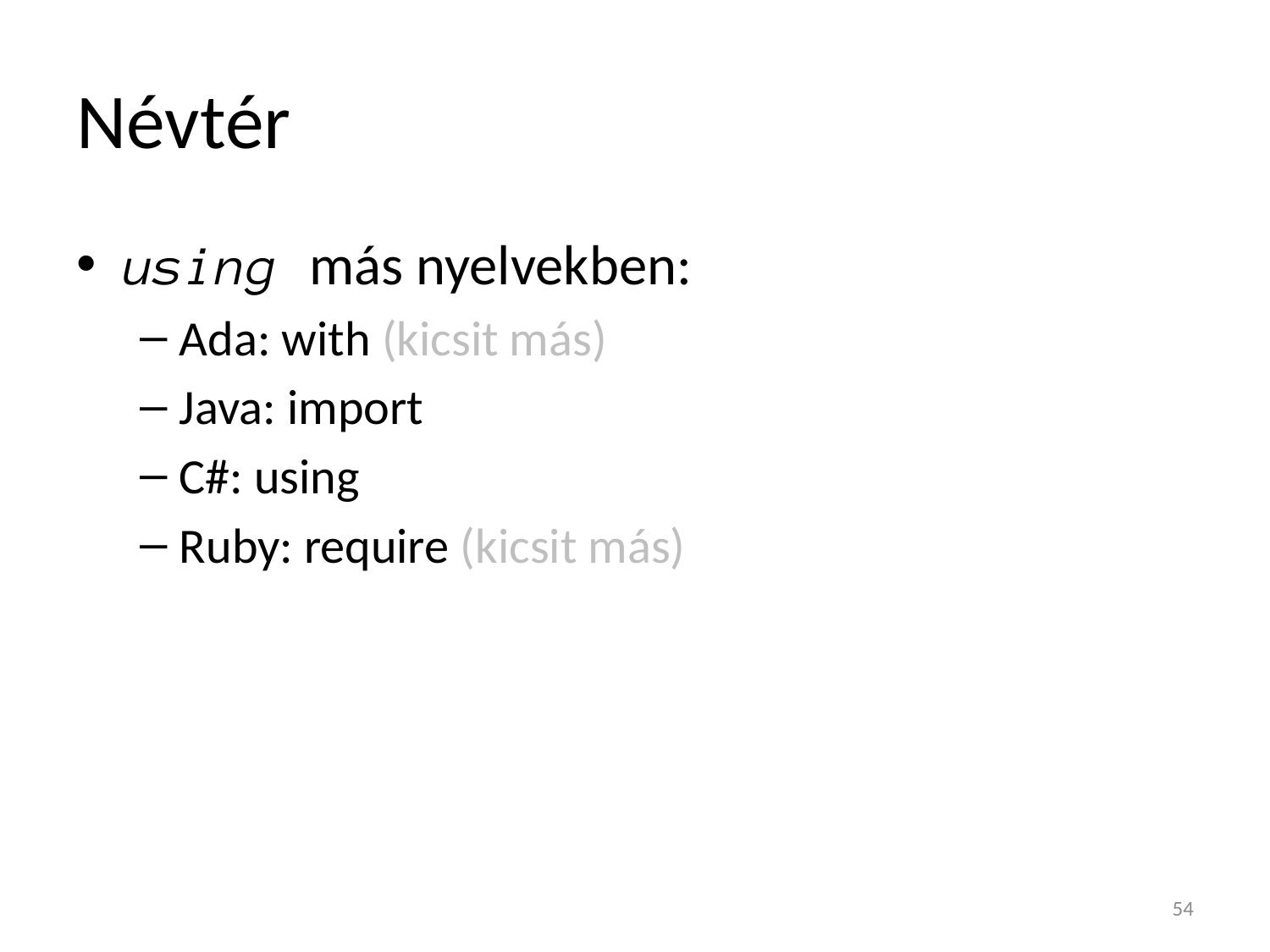

# Névtér
using más nyelvekben:
Ada: with (kicsit más)
Java: import
C#: using
Ruby: require (kicsit más)
54